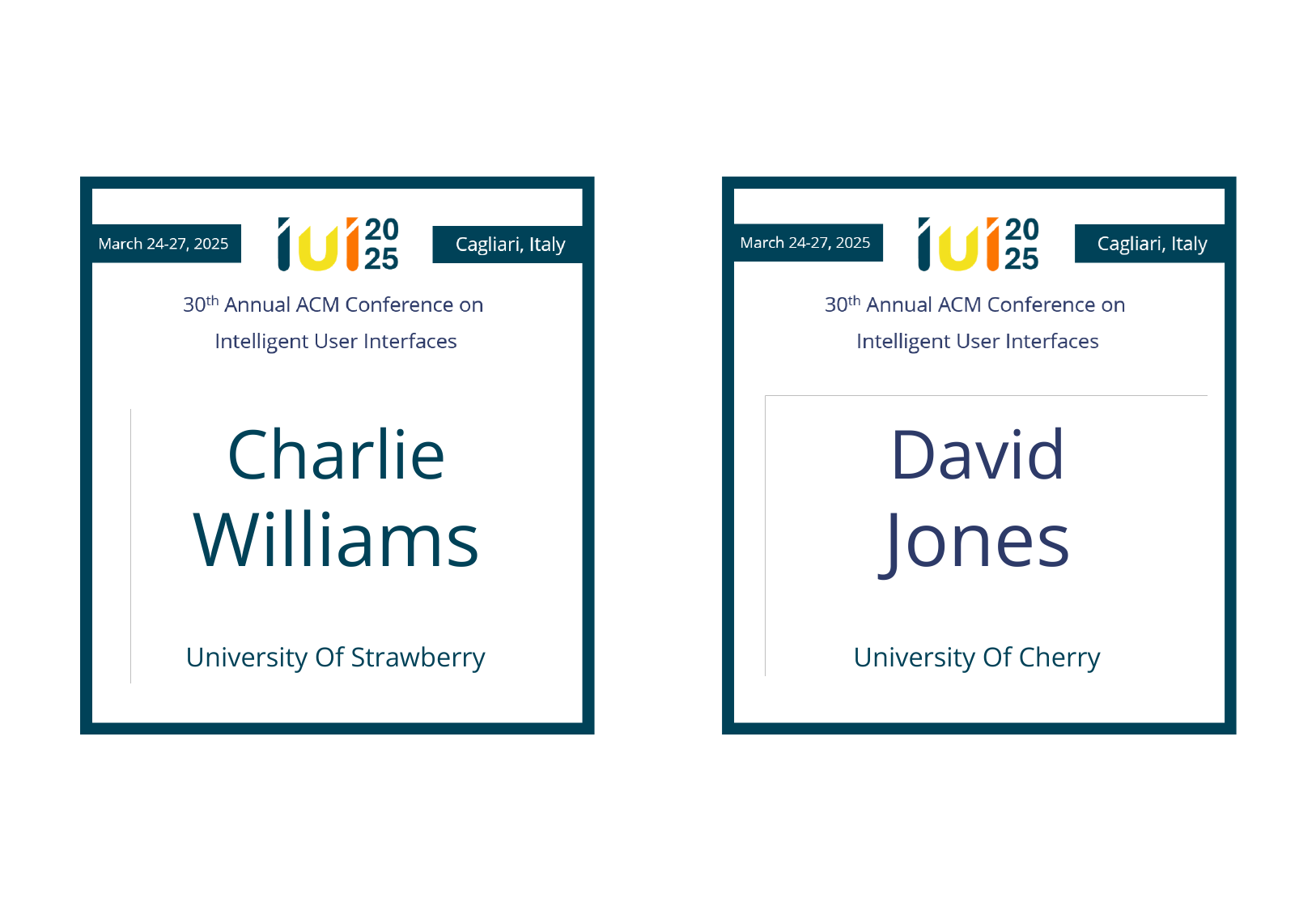

Charlie
Williams
David
Jones
University Of Strawberry
University Of Cherry